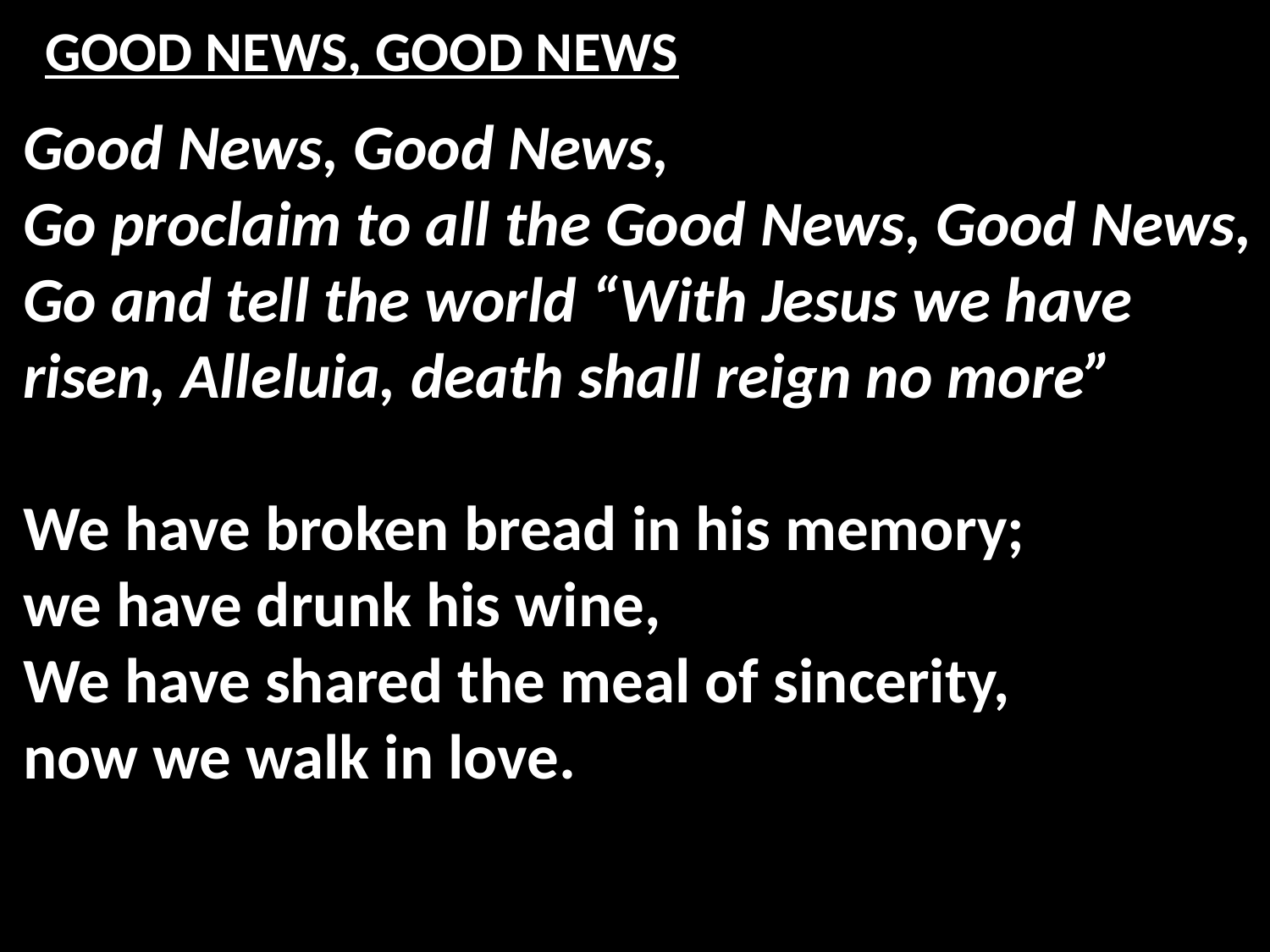

# GOOD NEWS, GOOD NEWS
Good News, Good News,
Go proclaim to all the Good News, Good News,
Go and tell the world “With Jesus we have  risen, Alleluia, death shall reign no more”

We have broken bread in his memory;
we have drunk his wine,
We have shared the meal of sincerity,
now we walk in love.